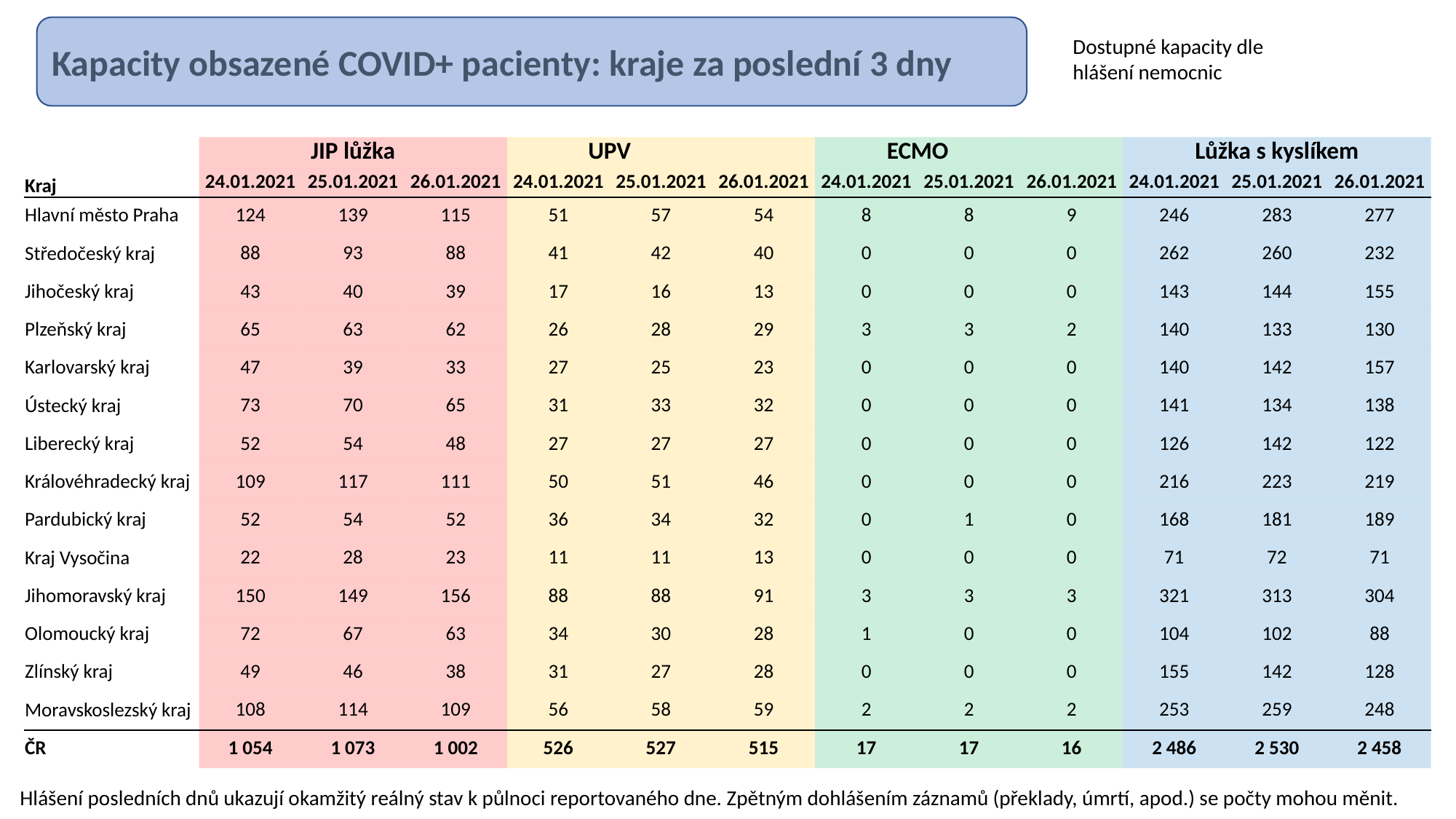

Kapacity obsazené COVID+ pacienty: kraje za poslední 3 dny
Dostupné kapacity dle hlášení nemocnic
|  | JIP lůžka |  |  | UPV |  |  | ECMO |  |  | Lůžka s kyslíkem |  |  |
| --- | --- | --- | --- | --- | --- | --- | --- | --- | --- | --- | --- | --- |
| Kraj | 24.01.2021 | 25.01.2021 | 26.01.2021 | 24.01.2021 | 25.01.2021 | 26.01.2021 | 24.01.2021 | 25.01.2021 | 26.01.2021 | 24.01.2021 | 25.01.2021 | 26.01.2021 |
| Hlavní město Praha | 124 | 139 | 115 | 51 | 57 | 54 | 8 | 8 | 9 | 246 | 283 | 277 |
| Středočeský kraj | 88 | 93 | 88 | 41 | 42 | 40 | 0 | 0 | 0 | 262 | 260 | 232 |
| Jihočeský kraj | 43 | 40 | 39 | 17 | 16 | 13 | 0 | 0 | 0 | 143 | 144 | 155 |
| Plzeňský kraj | 65 | 63 | 62 | 26 | 28 | 29 | 3 | 3 | 2 | 140 | 133 | 130 |
| Karlovarský kraj | 47 | 39 | 33 | 27 | 25 | 23 | 0 | 0 | 0 | 140 | 142 | 157 |
| Ústecký kraj | 73 | 70 | 65 | 31 | 33 | 32 | 0 | 0 | 0 | 141 | 134 | 138 |
| Liberecký kraj | 52 | 54 | 48 | 27 | 27 | 27 | 0 | 0 | 0 | 126 | 142 | 122 |
| Královéhradecký kraj | 109 | 117 | 111 | 50 | 51 | 46 | 0 | 0 | 0 | 216 | 223 | 219 |
| Pardubický kraj | 52 | 54 | 52 | 36 | 34 | 32 | 0 | 1 | 0 | 168 | 181 | 189 |
| Kraj Vysočina | 22 | 28 | 23 | 11 | 11 | 13 | 0 | 0 | 0 | 71 | 72 | 71 |
| Jihomoravský kraj | 150 | 149 | 156 | 88 | 88 | 91 | 3 | 3 | 3 | 321 | 313 | 304 |
| Olomoucký kraj | 72 | 67 | 63 | 34 | 30 | 28 | 1 | 0 | 0 | 104 | 102 | 88 |
| Zlínský kraj | 49 | 46 | 38 | 31 | 27 | 28 | 0 | 0 | 0 | 155 | 142 | 128 |
| Moravskoslezský kraj | 108 | 114 | 109 | 56 | 58 | 59 | 2 | 2 | 2 | 253 | 259 | 248 |
| ČR | 1 054 | 1 073 | 1 002 | 526 | 527 | 515 | 17 | 17 | 16 | 2 486 | 2 530 | 2 458 |
Hlášení posledních dnů ukazují okamžitý reálný stav k půlnoci reportovaného dne. Zpětným dohlášením záznamů (překlady, úmrtí, apod.) se počty mohou měnit.